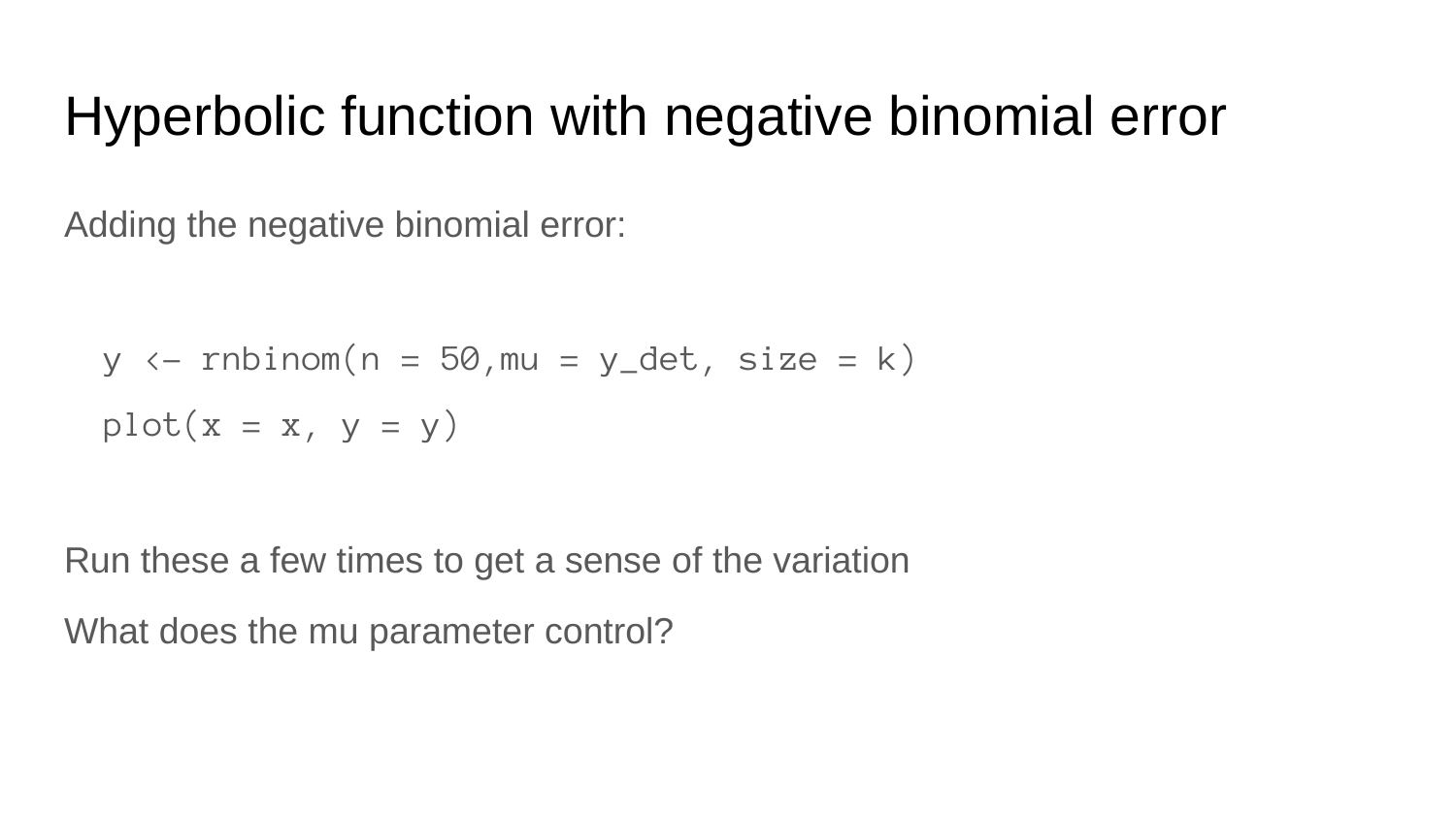

# Hyperbolic function with negative binomial error
Adding the negative binomial error:

  y <- rnbinom(n = 50,mu = y_det, size = k)
  plot(x = x, y = y)

Run these a few times to get a sense of the variation
What does the mu parameter control?